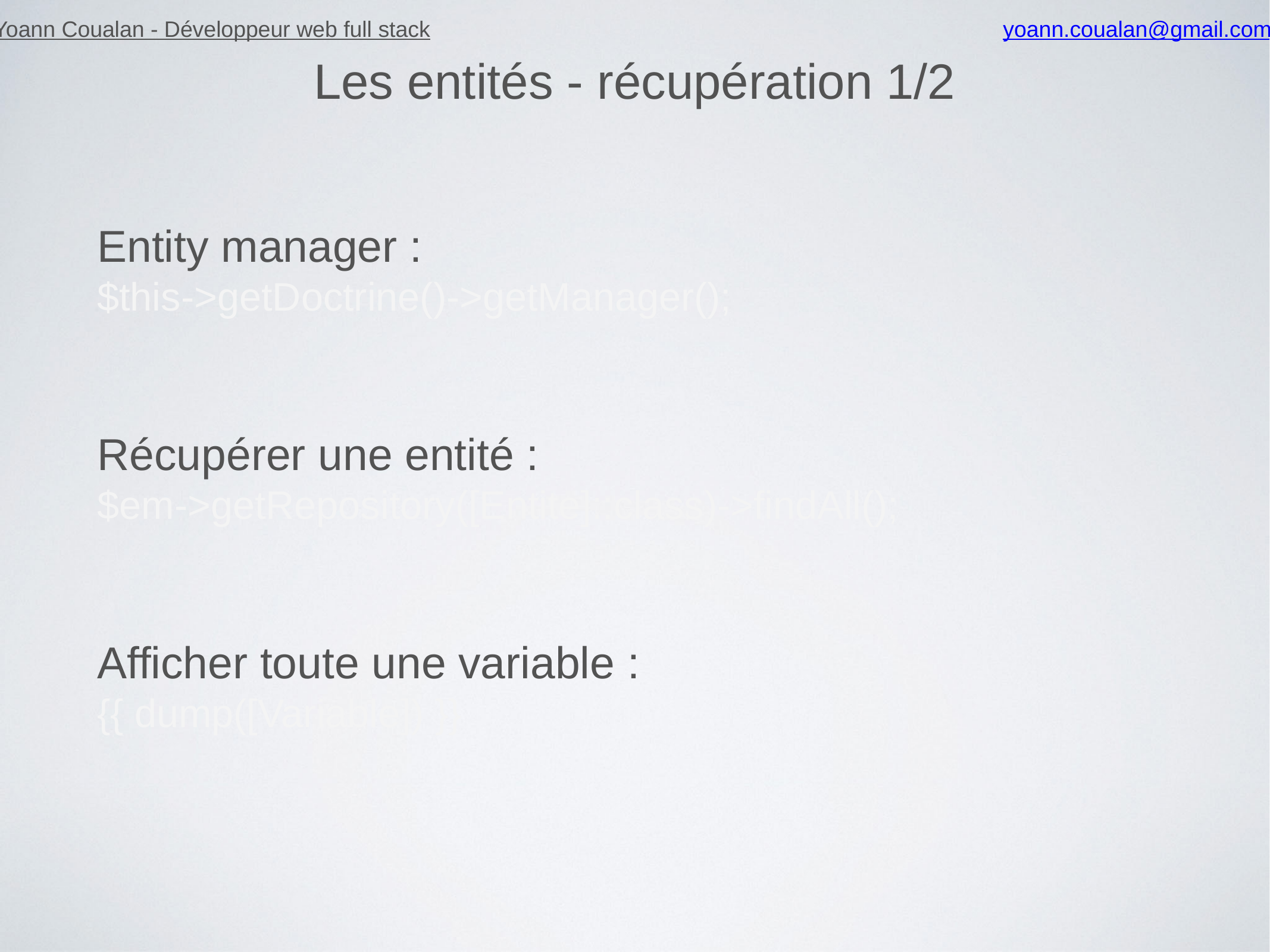

Yoann Coualan - Développeur web full stack
yoann.coualan@gmail.com
Les entités - récupération 1/2
Entity manager :
$this->getDoctrine()->getManager();

Récupérer une entité :
$em->getRepository([Entite]::class)->findAll();

Afficher toute une variable :
{{ dump([Variable]) }}